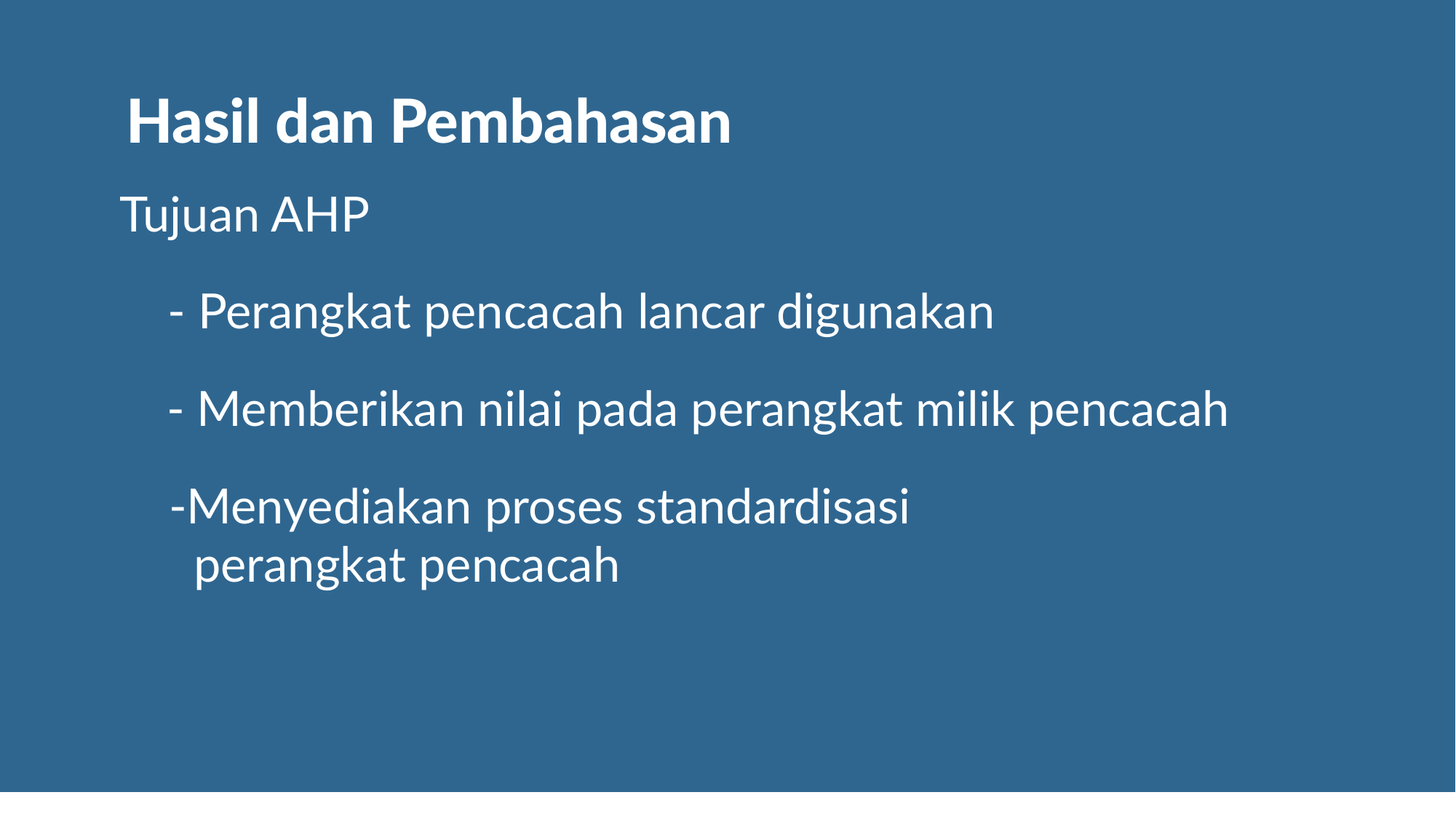

Hasil dan Pembahasan
Tujuan AHP
- Perangkat pencacah lancar digunakan
- Memberikan nilai pada perangkat milik pencacah

-Menyediakan proses standardisasi
  perangkat pencacah